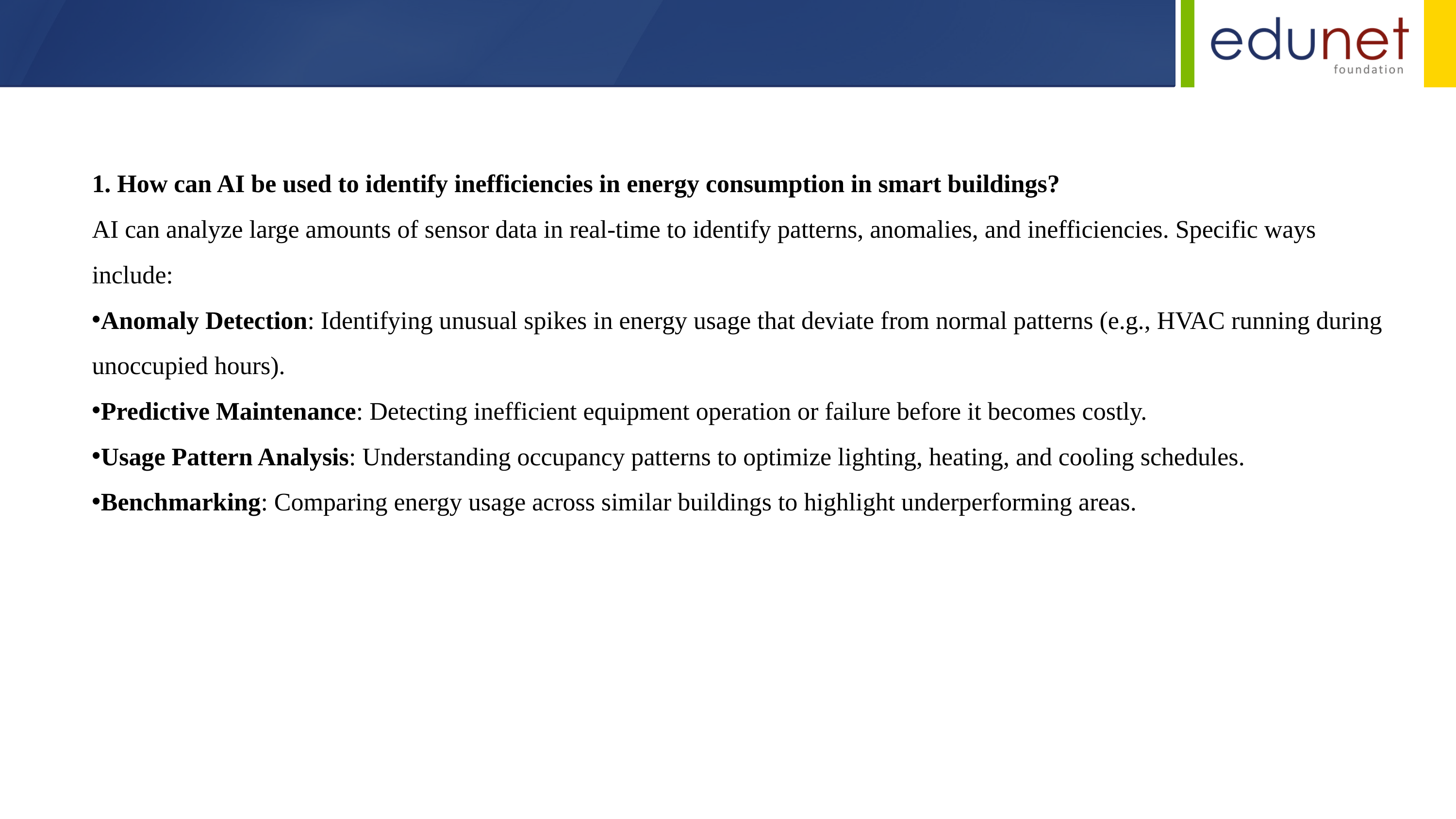

1. How can AI be used to identify inefficiencies in energy consumption in smart buildings?
AI can analyze large amounts of sensor data in real-time to identify patterns, anomalies, and inefficiencies. Specific ways include:
Anomaly Detection: Identifying unusual spikes in energy usage that deviate from normal patterns (e.g., HVAC running during unoccupied hours).
Predictive Maintenance: Detecting inefficient equipment operation or failure before it becomes costly.
Usage Pattern Analysis: Understanding occupancy patterns to optimize lighting, heating, and cooling schedules.
Benchmarking: Comparing energy usage across similar buildings to highlight underperforming areas.